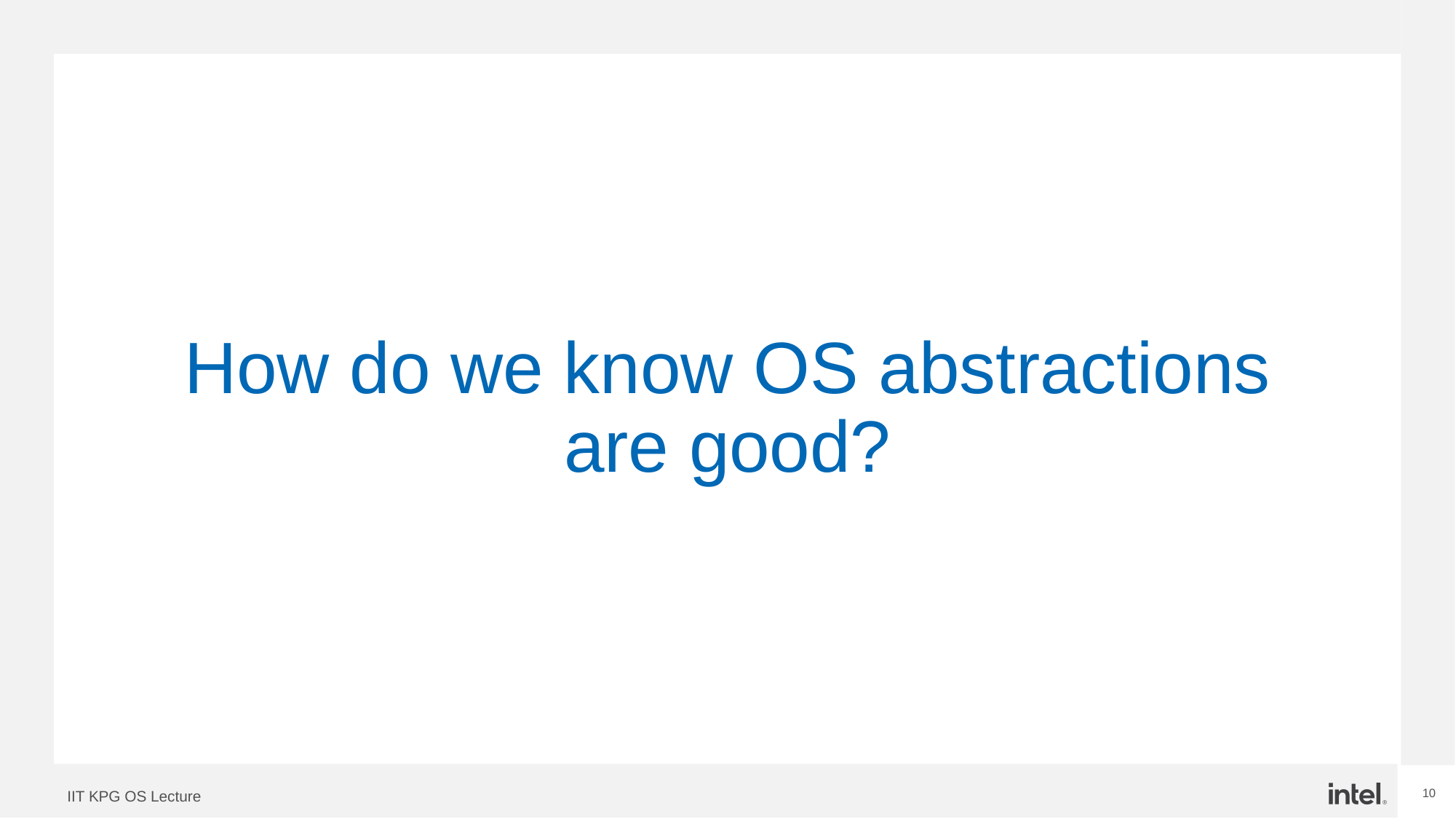

# How do we know OS abstractions are good?